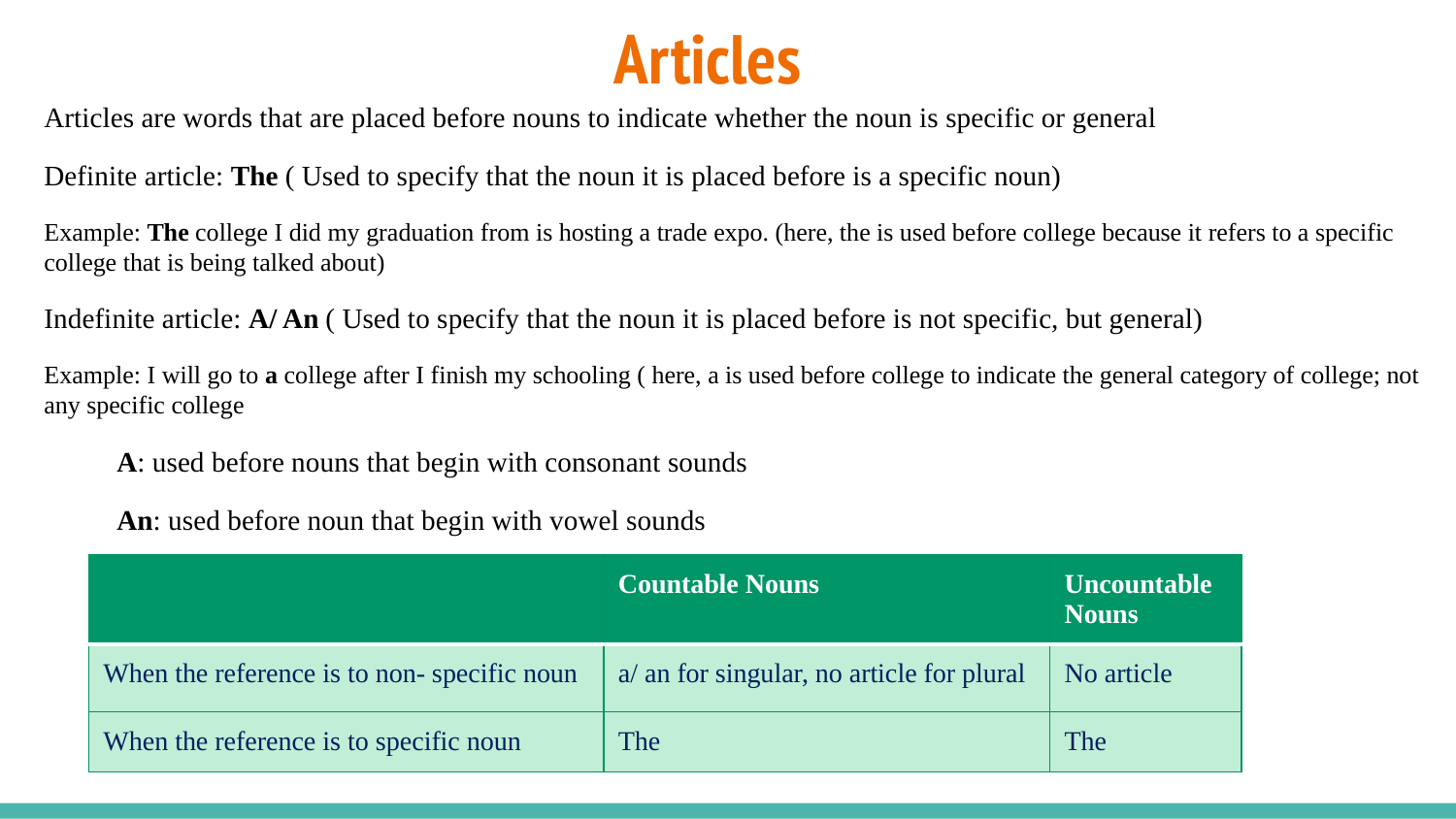

# Articles
Articles are words that are placed before nouns to indicate whether the noun is specific or general
Definite article: The ( Used to specify that the noun it is placed before is a specific noun)
Example: The college I did my graduation from is hosting a trade expo. (here, the is used before college because it refers to a specific college that is being talked about)
Indefinite article: A/ An ( Used to specify that the noun it is placed before is not specific, but general)
Example: I will go to a college after I finish my schooling ( here, a is used before college to indicate the general category of college; not any specific college
A: used before nouns that begin with consonant sounds
An: used before noun that begin with vowel sounds
|  | Countable Nouns | Uncountable Nouns |
| --- | --- | --- |
| When the reference is to non- specific noun | a/ an for singular, no article for plural | No article |
| When the reference is to specific noun | The | The |